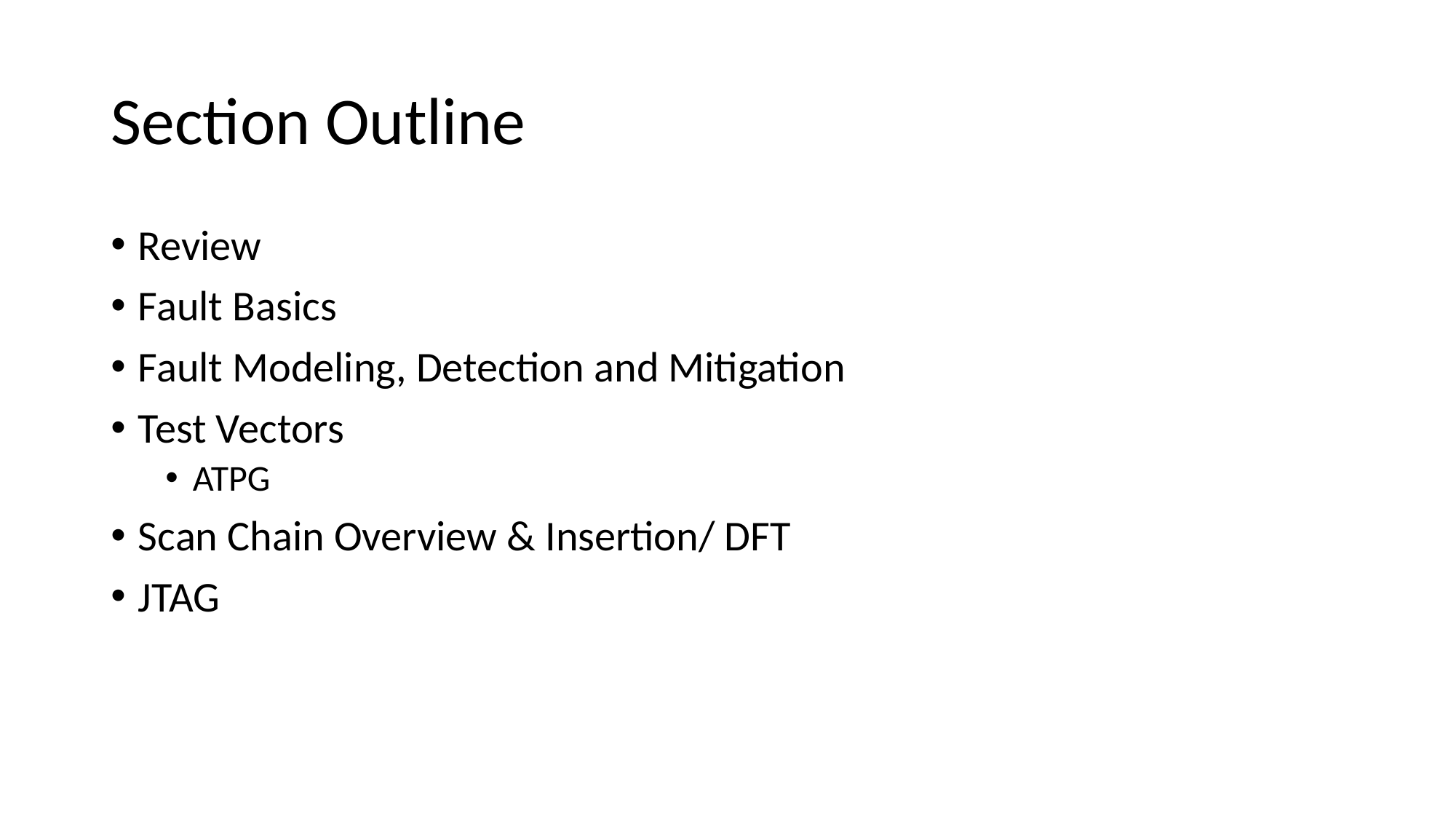

# Section Outline
Review
Fault Basics
Fault Modeling, Detection and Mitigation
Test Vectors
ATPG
Scan Chain Overview & Insertion/ DFT
JTAG